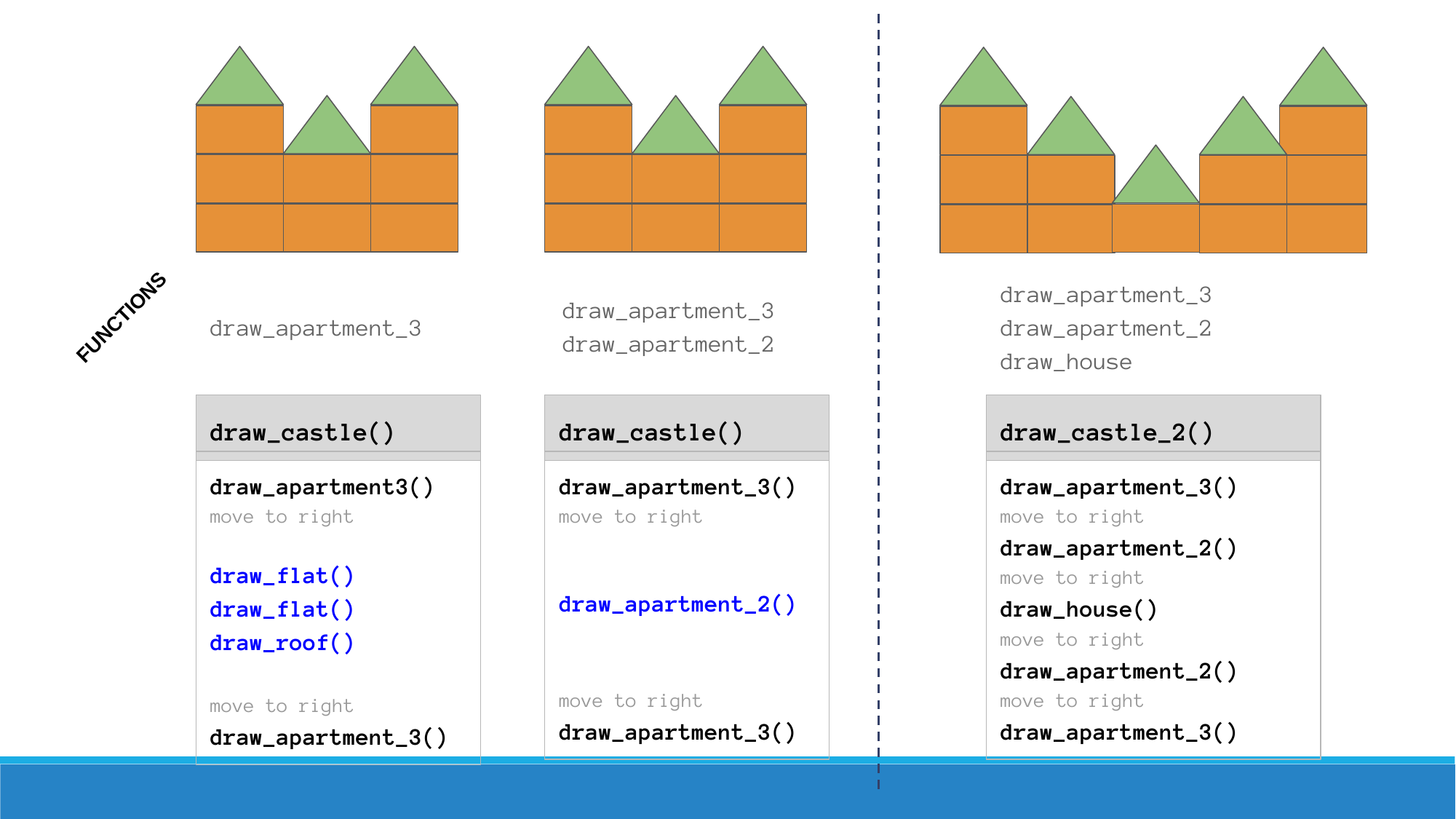

draw_apartment_3
draw_apartment_2
draw_apartment_3
draw_apartment_3
draw_apartment_2
draw_house
FUNCTIONS
draw_castle_2()
draw_apartment_3()
move to right
draw_apartment_2()
move to right
draw_house()
move to right
draw_apartment_2()
move to right
draw_apartment_3()
draw_castle()
draw_apartment_3()
move to right

draw_apartment_2()

move to right
draw_apartment_3()
draw_castle()
draw_apartment3()
move to right

draw_flat()
draw_flat()
draw_roof()

move to right
draw_apartment_3()